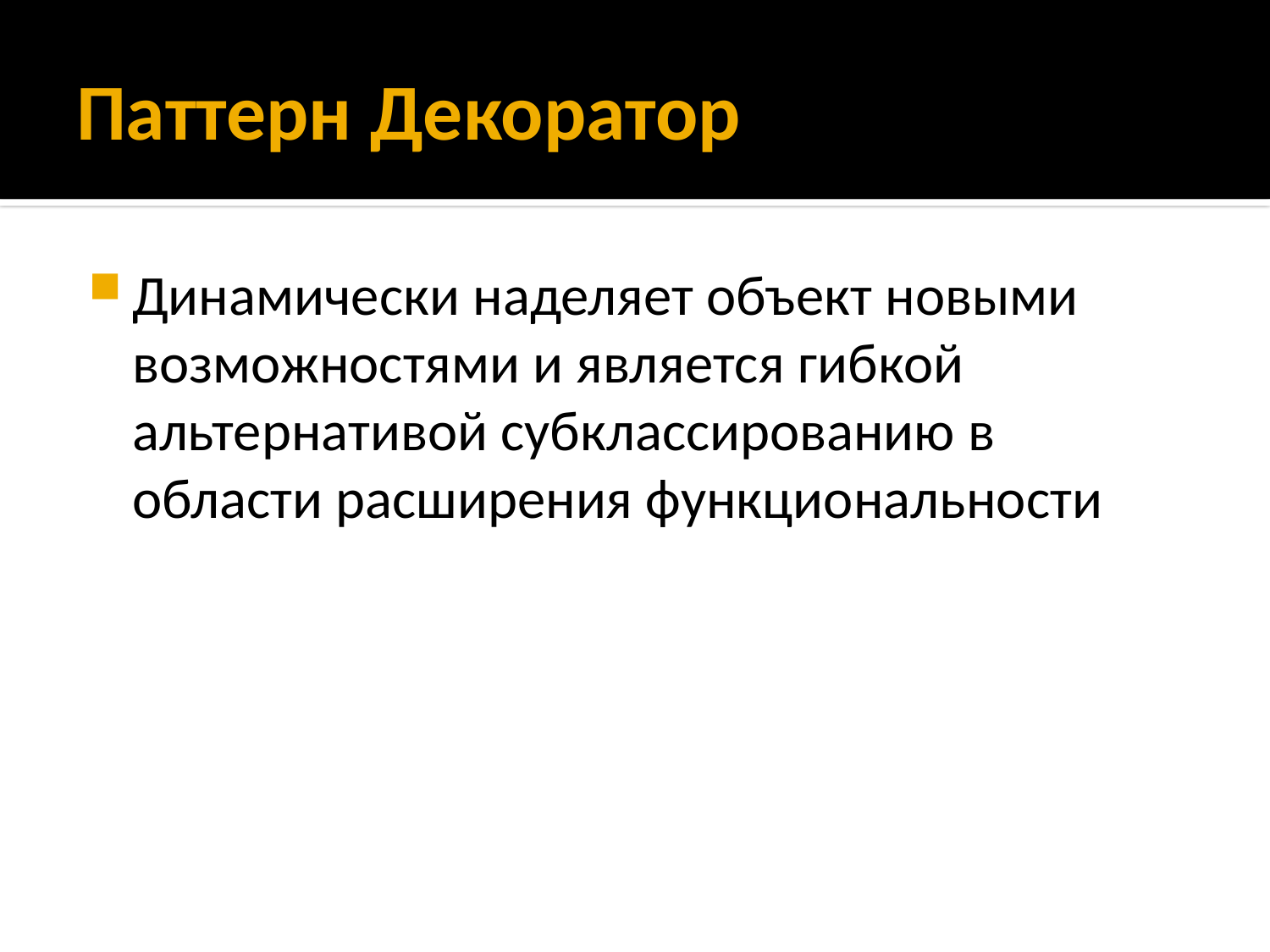

# Паттерн Декоратор
Динамически наделяет объект новыми возможностями и является гибкой альтернативой субклассированию в области расширения функциональности